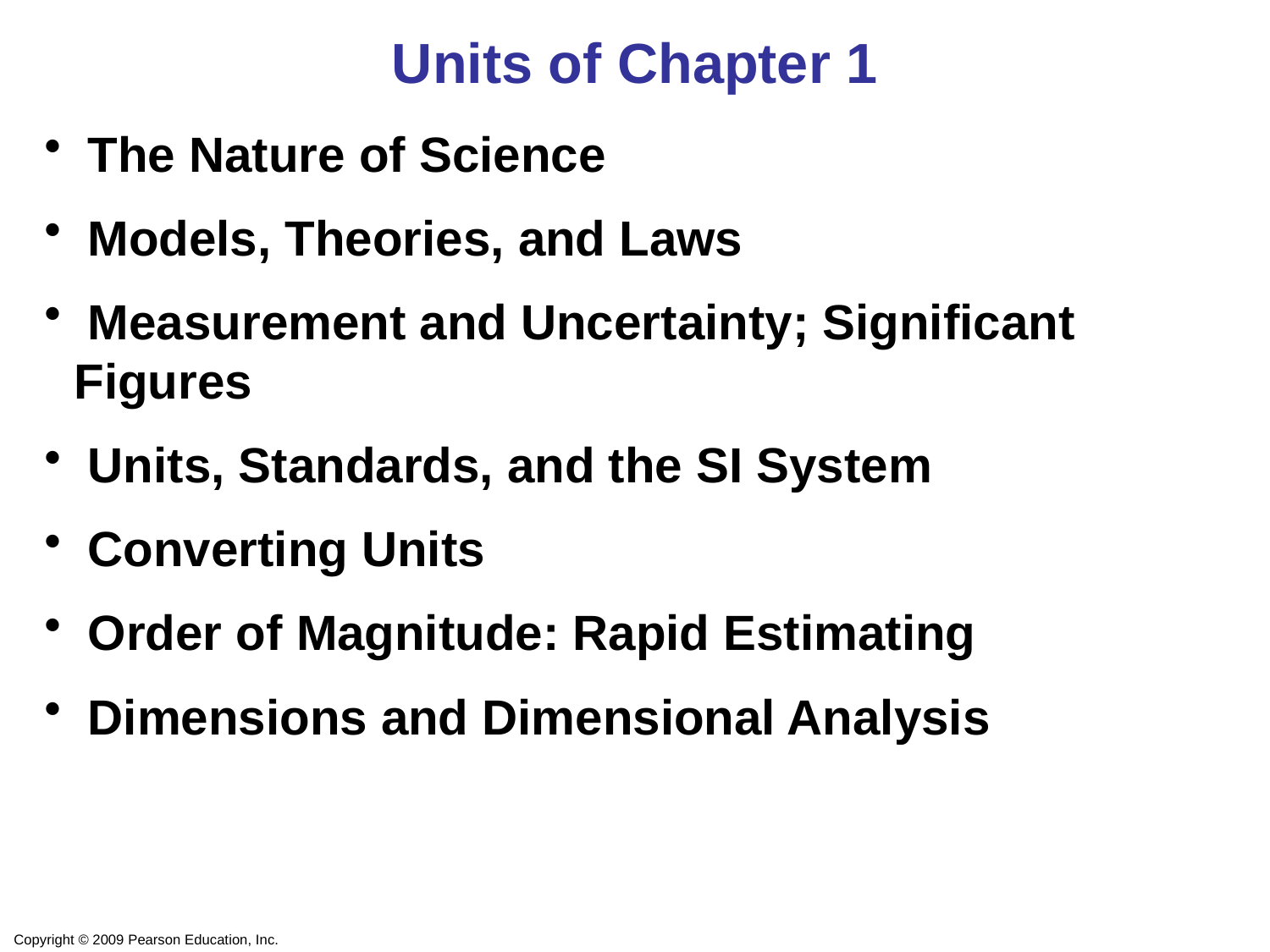

Units of Chapter 1
 The Nature of Science
 Models, Theories, and Laws
 Measurement and Uncertainty; Significant Figures
 Units, Standards, and the SI System
 Converting Units
 Order of Magnitude: Rapid Estimating
 Dimensions and Dimensional Analysis
Copyright © 2009 Pearson Education, Inc.